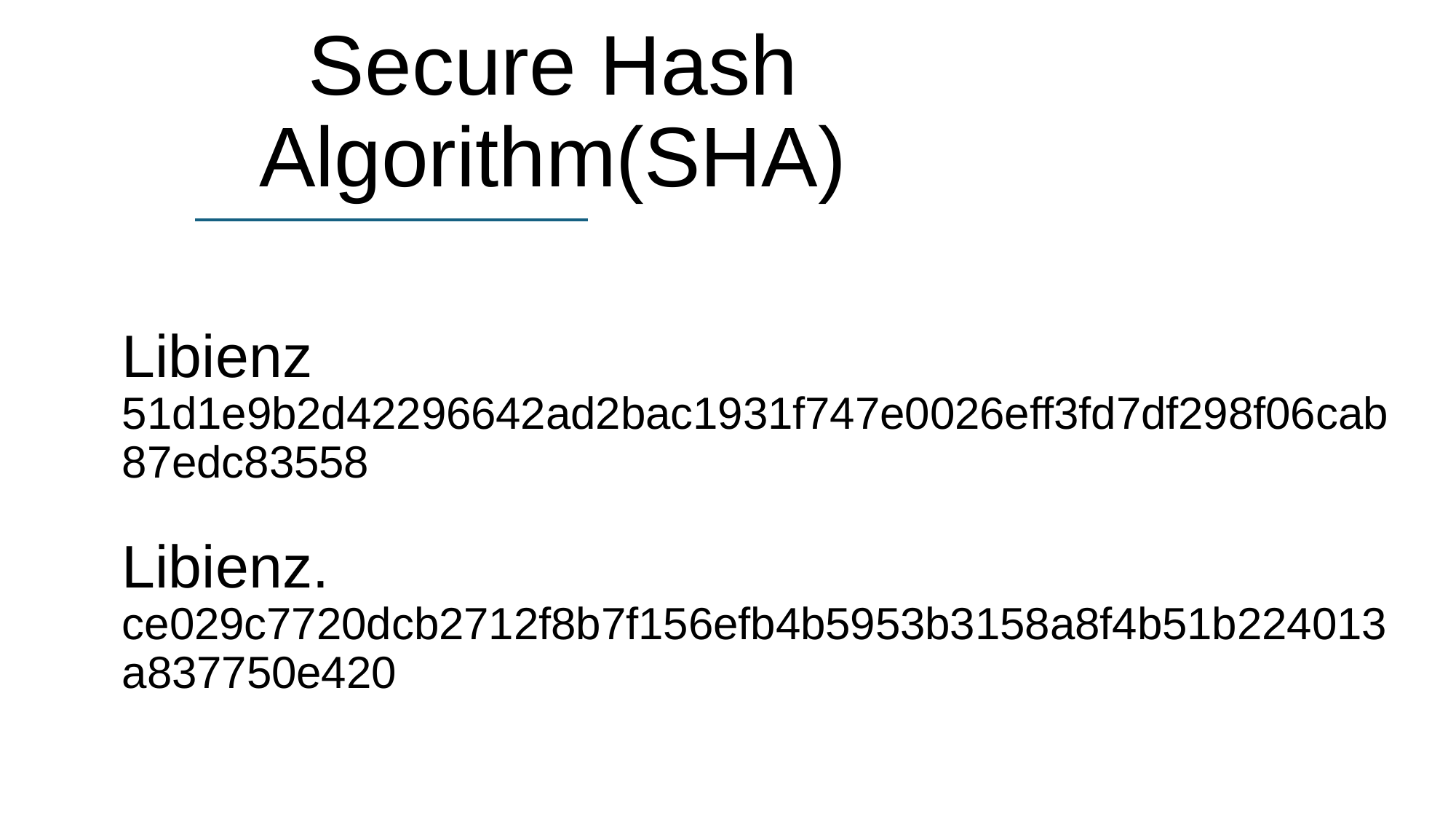

# Secure Hash Algorithm(SHA)

Libienz  51d1e9b2d42296642ad2bac1931f747e0026eff3fd7df298f06cab87edc83558

Libienz.
ce029c7720dcb2712f8b7f156efb4b5953b3158a8f4b51b224013a837750e420